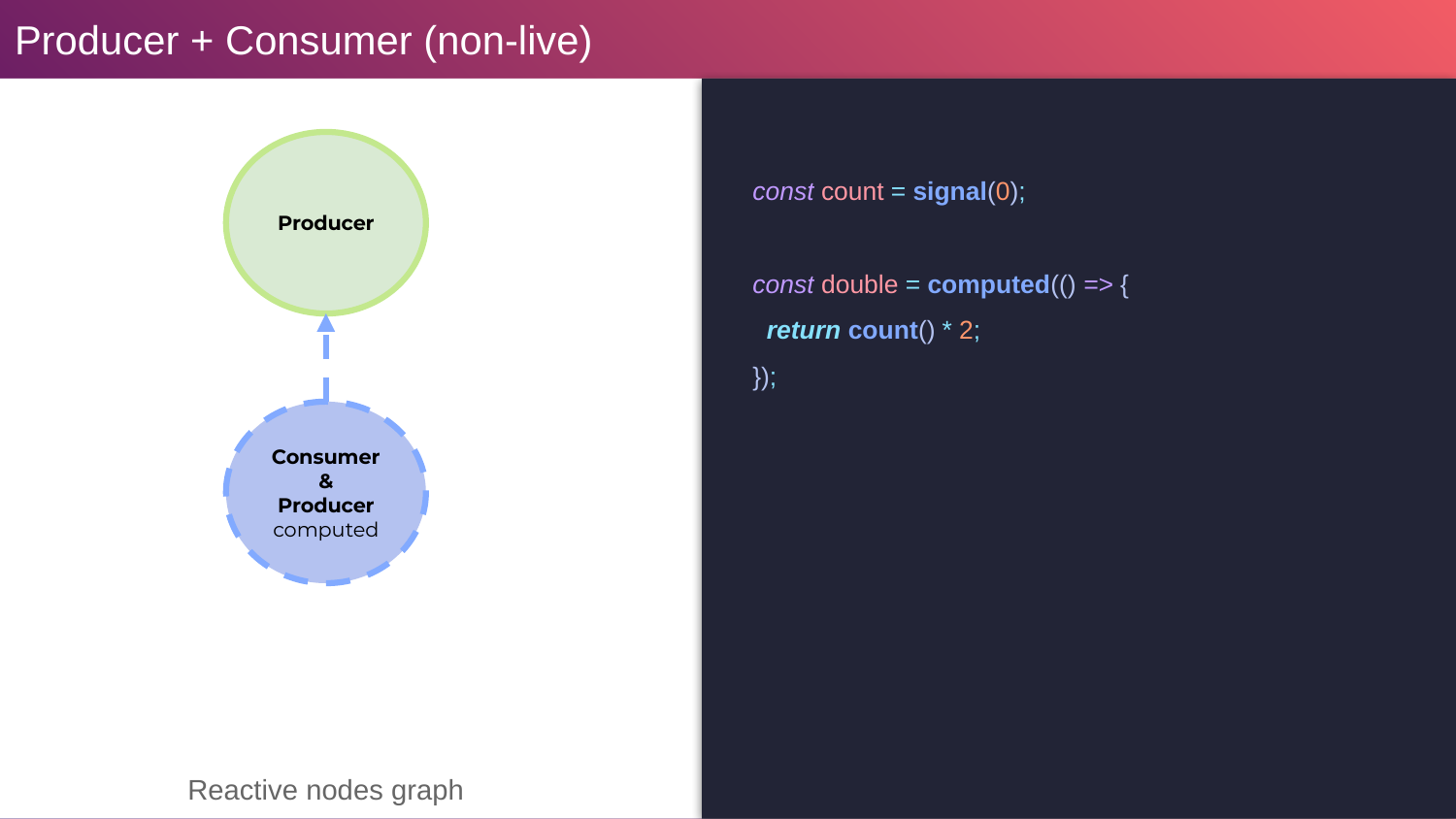

# Producer + Consumer (non-live)

const count = signal(0);

const double = computed(() => {
  return count() * 2;
});

Producer
Consumer
&
Producer
computed
Reactive nodes graph